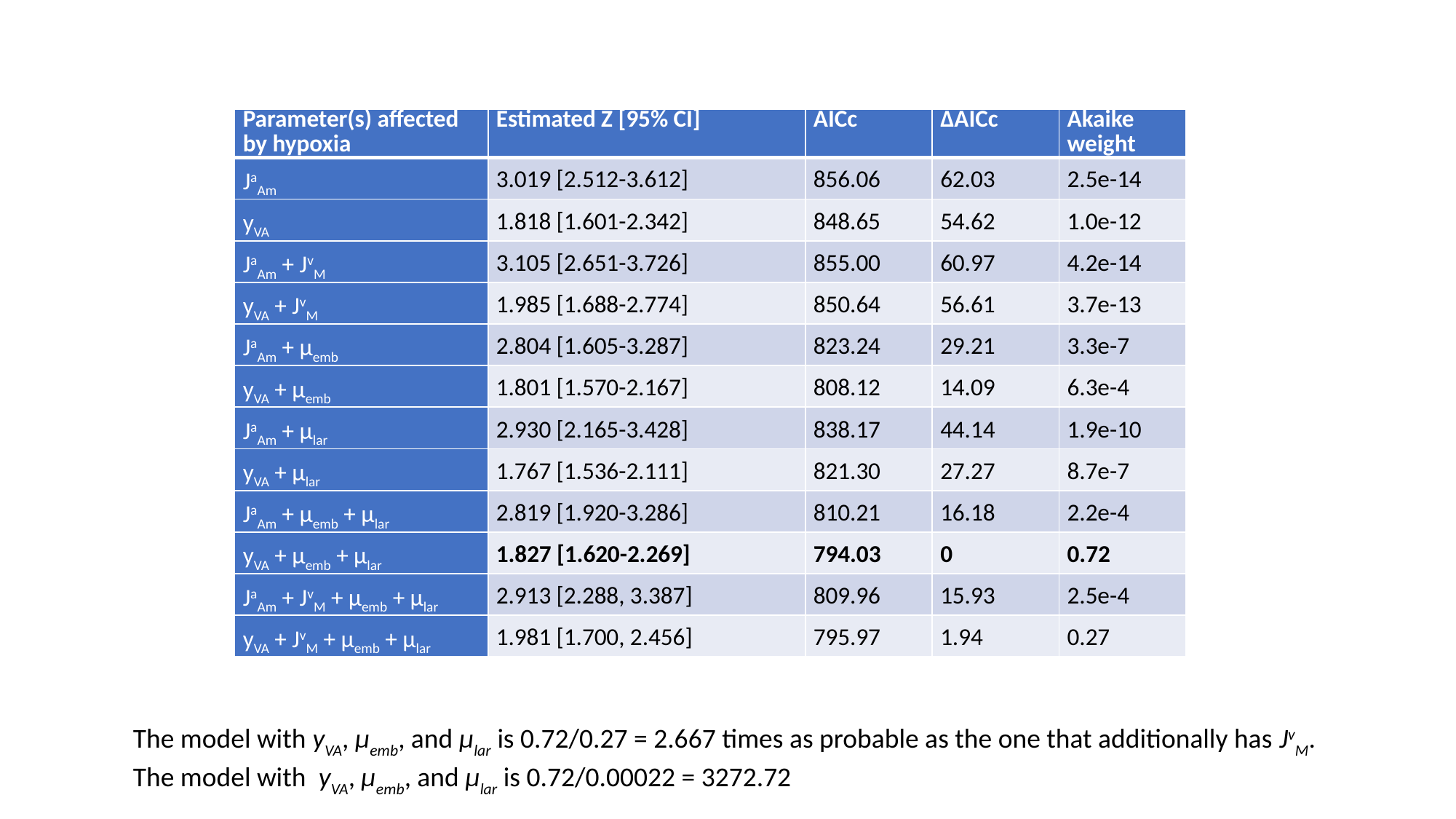

| Parameter(s) affected by hypoxia | Estimated Z [95% CI] | AICc | ΔAICc | Akaike weight |
| --- | --- | --- | --- | --- |
| JaAm | 3.019 [2.512-3.612] | 856.06 | 62.03 | 2.5e-14 |
| yVA | 1.818 [1.601-2.342] | 848.65 | 54.62 | 1.0e-12 |
| JaAm + JvM | 3.105 [2.651-3.726] | 855.00 | 60.97 | 4.2e-14 |
| yVA + JvM | 1.985 [1.688-2.774] | 850.64 | 56.61 | 3.7e-13 |
| JaAm + μemb | 2.804 [1.605-3.287] | 823.24 | 29.21 | 3.3e-7 |
| yVA + μemb | 1.801 [1.570-2.167] | 808.12 | 14.09 | 6.3e-4 |
| JaAm + μ­lar | 2.930 [2.165-3.428] | 838.17 | 44.14 | 1.9e-10 |
| yVA + μlar | 1.767 [1.536-2.111] | 821.30 | 27.27 | 8.7e-7 |
| JaAm + μemb + μlar | 2.819 [1.920-3.286] | 810.21 | 16.18 | 2.2e-4 |
| yVA + μemb + μlar | 1.827 [1.620-2.269] | 794.03 | 0 | 0.72 |
| JaAm + JvM + μemb + μlar | 2.913 [2.288, 3.387] | 809.96 | 15.93 | 2.5e-4 |
| yVA + JvM + μemb + μlar | 1.981 [1.700, 2.456] | 795.97 | 1.94 | 0.27 |
The model with yVA, μemb, and μlar is 0.72/0.27 = 2.667 times as probable as the one that additionally has JvM.
The model with  yVA, μemb, and μlar is 0.72/0.00022 = 3272.72